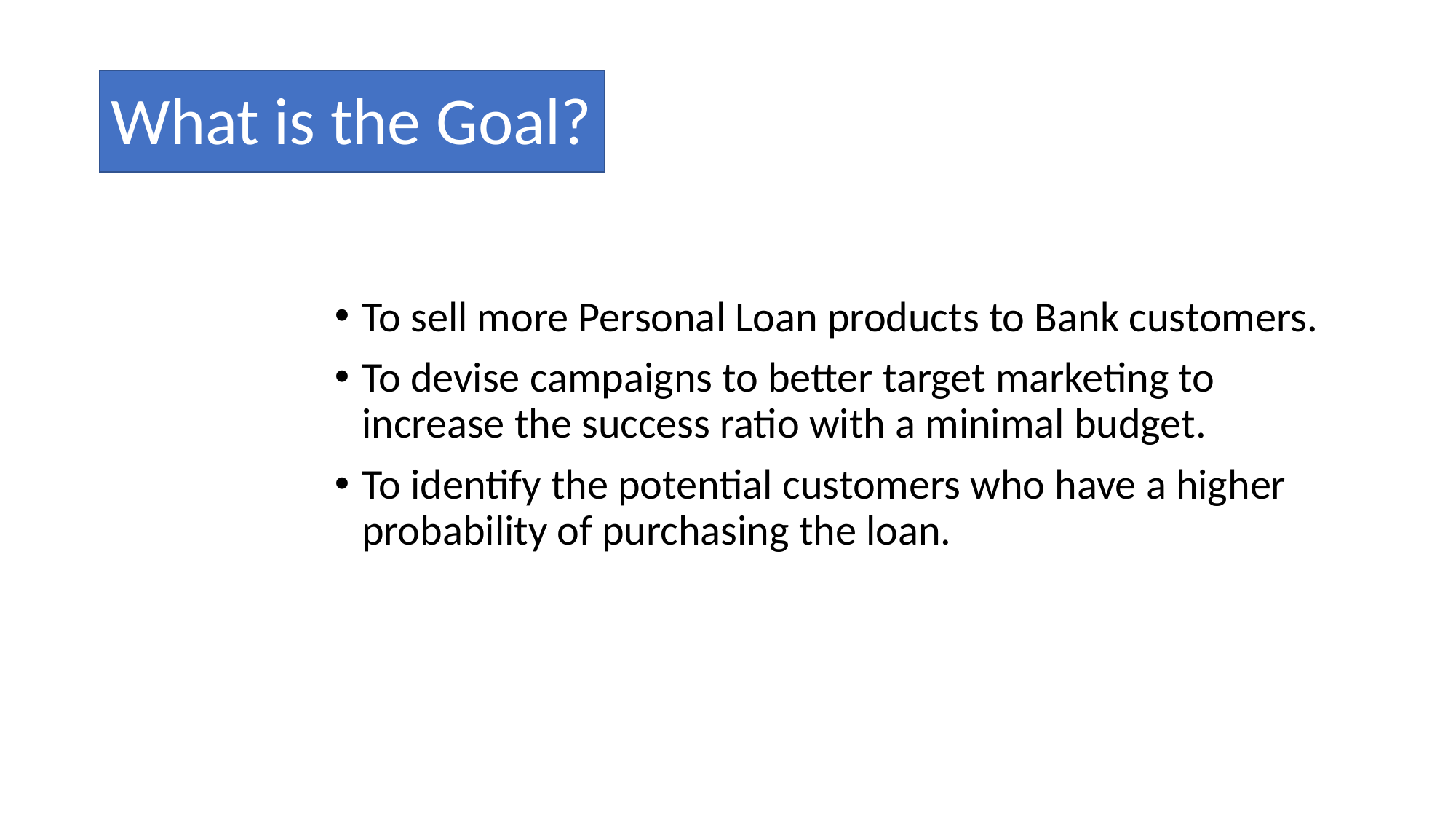

# What is the Goal?

To sell more Personal Loan products to Bank customers.
To devise campaigns to better target marketing to increase the success ratio with a minimal budget.
To identify the potential customers who have a higher probability of purchasing the loan.